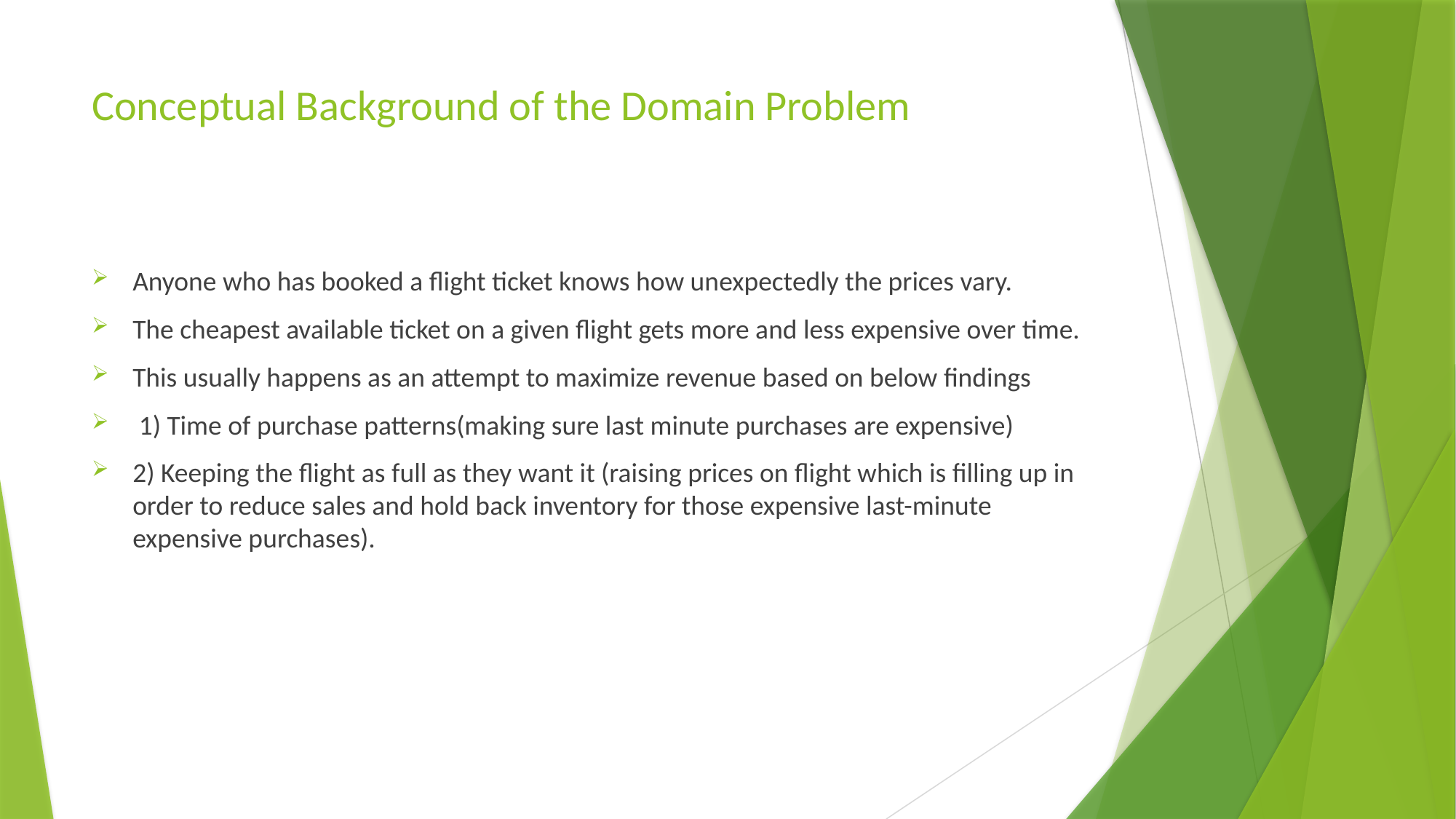

# Conceptual Background of the Domain Problem
Anyone who has booked a flight ticket knows how unexpectedly the prices vary.
The cheapest available ticket on a given flight gets more and less expensive over time.
This usually happens as an attempt to maximize revenue based on below findings
 1) Time of purchase patterns(making sure last minute purchases are expensive)
2) Keeping the flight as full as they want it (raising prices on flight which is filling up in order to reduce sales and hold back inventory for those expensive last-minute expensive purchases).